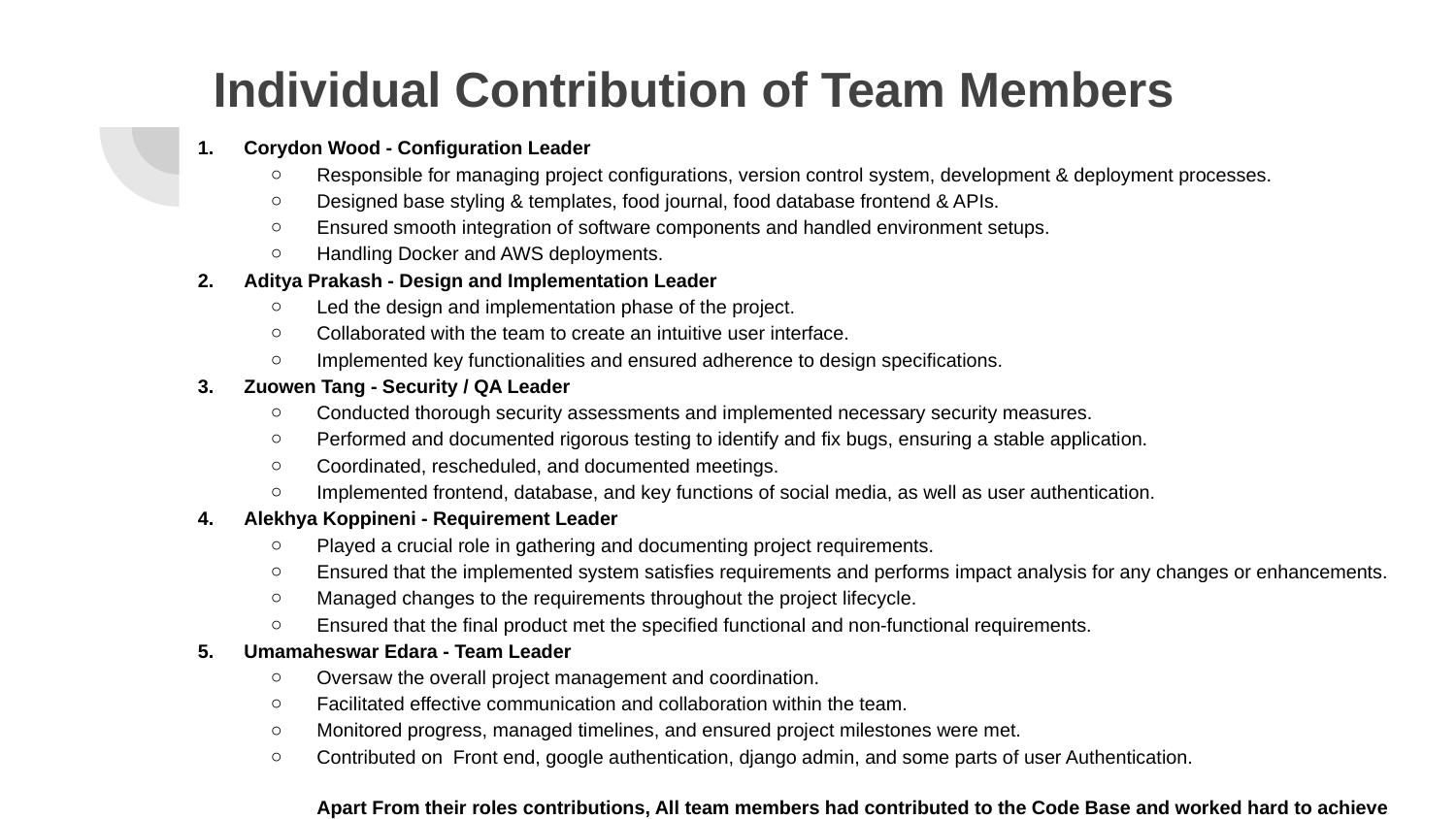

# Individual Contribution of Team Members
Corydon Wood - Configuration Leader
Responsible for managing project configurations, version control system, development & deployment processes.
Designed base styling & templates, food journal, food database frontend & APIs.
Ensured smooth integration of software components and handled environment setups.
Handling Docker and AWS deployments.
Aditya Prakash - Design and Implementation Leader
Led the design and implementation phase of the project.
Collaborated with the team to create an intuitive user interface.
Implemented key functionalities and ensured adherence to design specifications.
Zuowen Tang - Security / QA Leader
Conducted thorough security assessments and implemented necessary security measures.
Performed and documented rigorous testing to identify and fix bugs, ensuring a stable application.
Coordinated, rescheduled, and documented meetings.
Implemented frontend, database, and key functions of social media, as well as user authentication.
Alekhya Koppineni - Requirement Leader
Played a crucial role in gathering and documenting project requirements.
Ensured that the implemented system satisfies requirements and performs impact analysis for any changes or enhancements.
Managed changes to the requirements throughout the project lifecycle.
Ensured that the final product met the specified functional and non-functional requirements.
Umamaheswar Edara - Team Leader
Oversaw the overall project management and coordination.
Facilitated effective communication and collaboration within the team.
Monitored progress, managed timelines, and ensured project milestones were met.
Contributed on  Front end, google authentication, django admin, and some parts of user Authentication.
	Apart From their roles contributions, All team members had contributed to the Code Base and worked hard to achieve this.